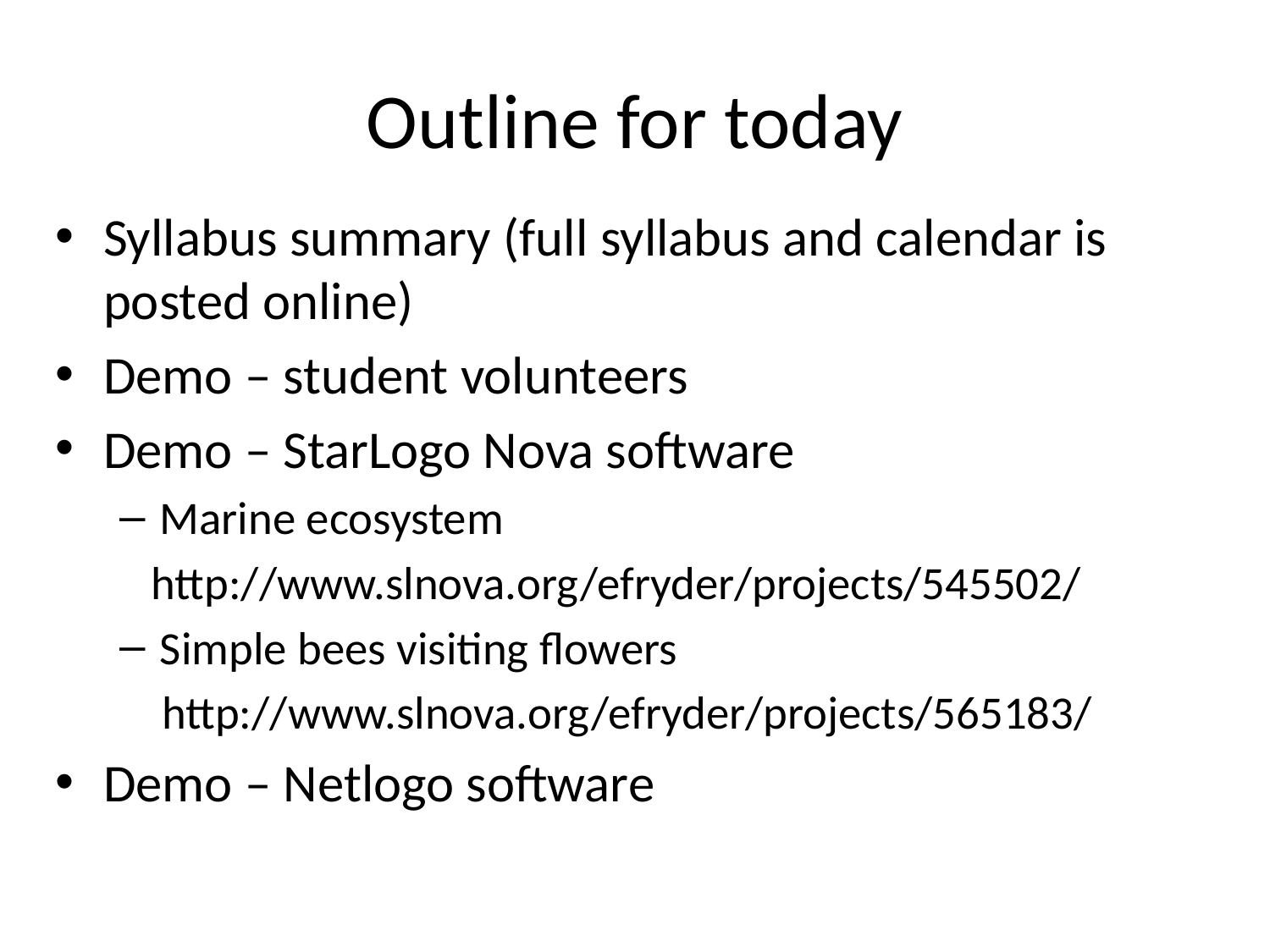

# Outline for today
Syllabus summary (full syllabus and calendar is posted online)
Demo – student volunteers
Demo – StarLogo Nova software
Marine ecosystem
   http://www.slnova.org/efryder/projects/545502/
Simple bees visiting flowers
    http://www.slnova.org/efryder/projects/565183/
Demo – Netlogo software